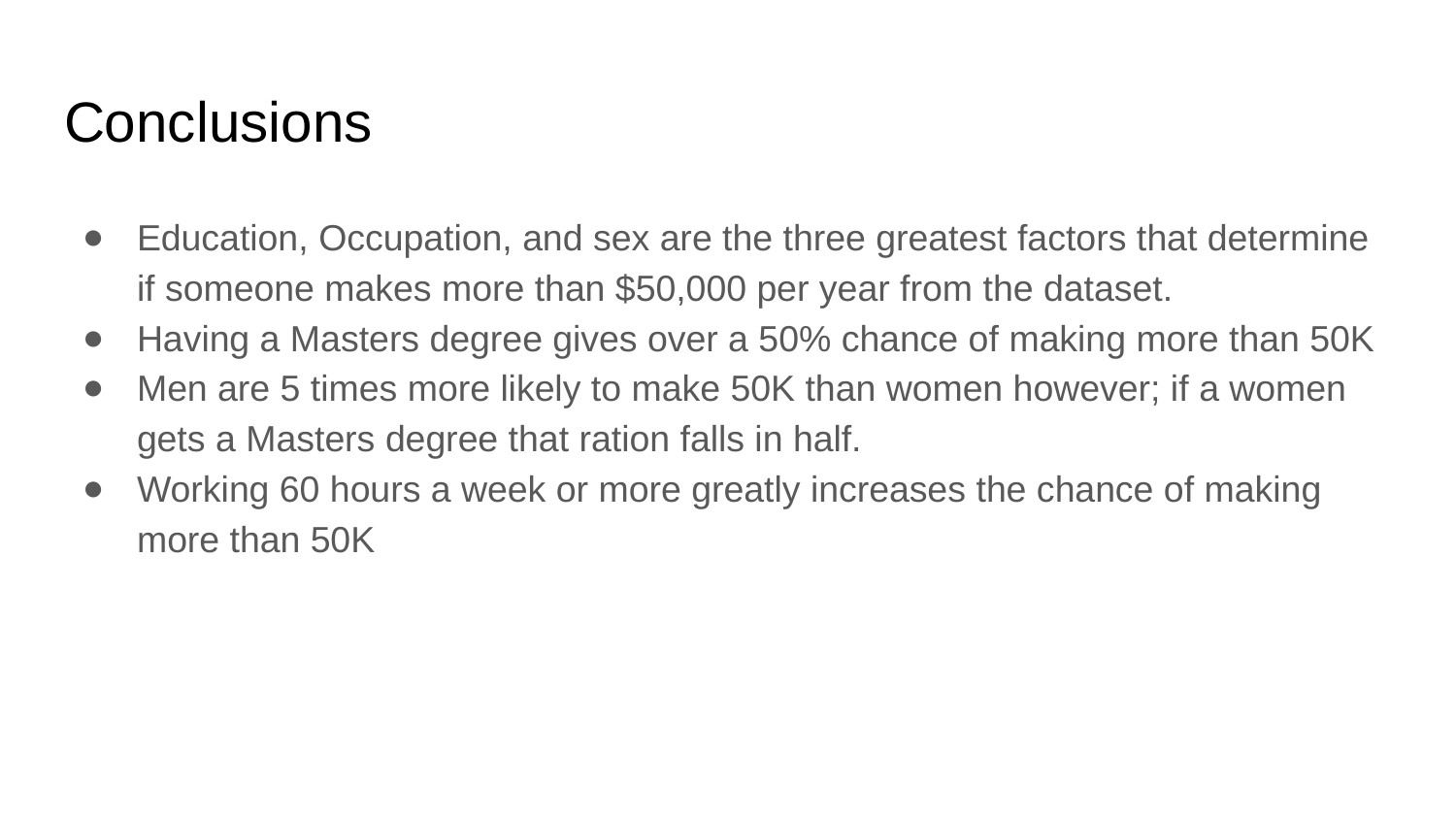

# Conclusions
Education, Occupation, and sex are the three greatest factors that determine if someone makes more than $50,000 per year from the dataset.
Having a Masters degree gives over a 50% chance of making more than 50K
Men are 5 times more likely to make 50K than women however; if a women gets a Masters degree that ration falls in half.
Working 60 hours a week or more greatly increases the chance of making more than 50K